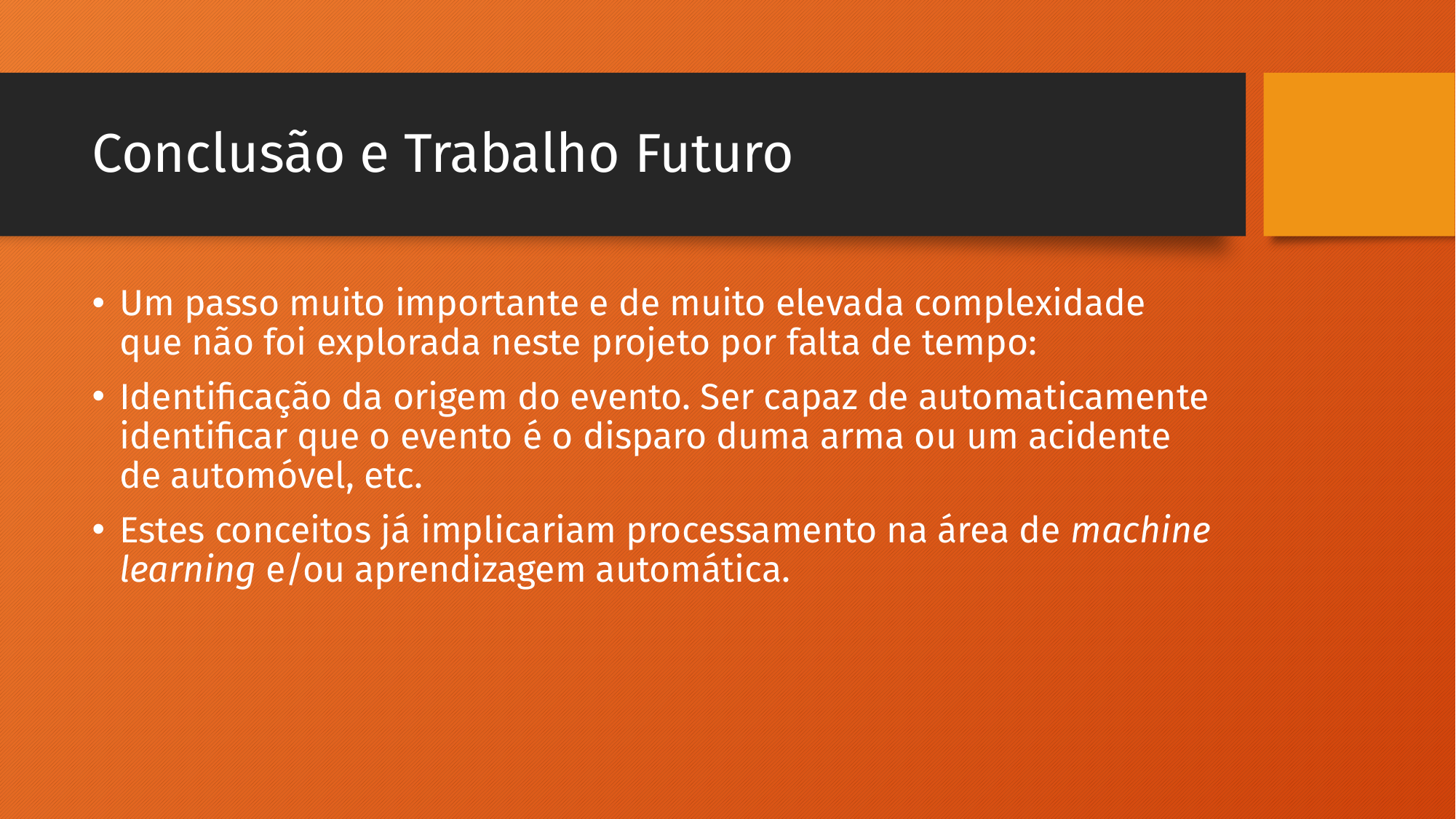

# Conclusão e Trabalho Futuro
Um passo muito importante e de muito elevada complexidade que não foi explorada neste projeto por falta de tempo:
Identificação da origem do evento. Ser capaz de automaticamente identificar que o evento é o disparo duma arma ou um acidente de automóvel, etc.
Estes conceitos já implicariam processamento na área de machine learning e/ou aprendizagem automática.